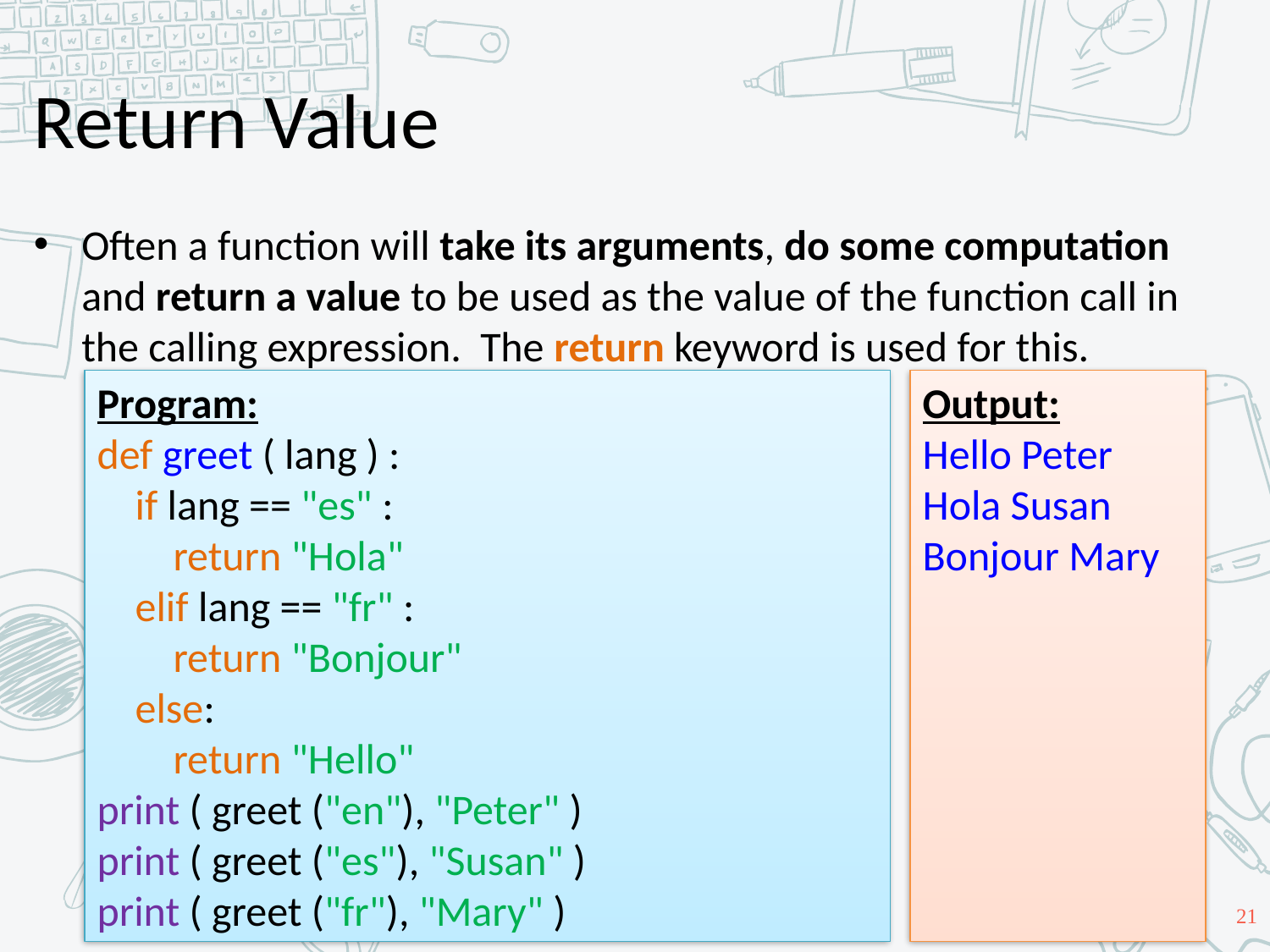

# Return Value
Often a function will take its arguments, do some computation and return a value to be used as the value of the function call in the calling expression.  The return keyword is used for this.

Output:
Hello Peter
Hola Susan
Bonjour Mary

Program:
def greet ( lang ) :
    if lang == "es" :
        return "Hola"
    elif lang == "fr" :
        return "Bonjour"
    else:
        return "Hello"
print ( greet ("en"), "Peter" )
print ( greet ("es"), "Susan" )
print ( greet ("fr"), "Mary" )

21